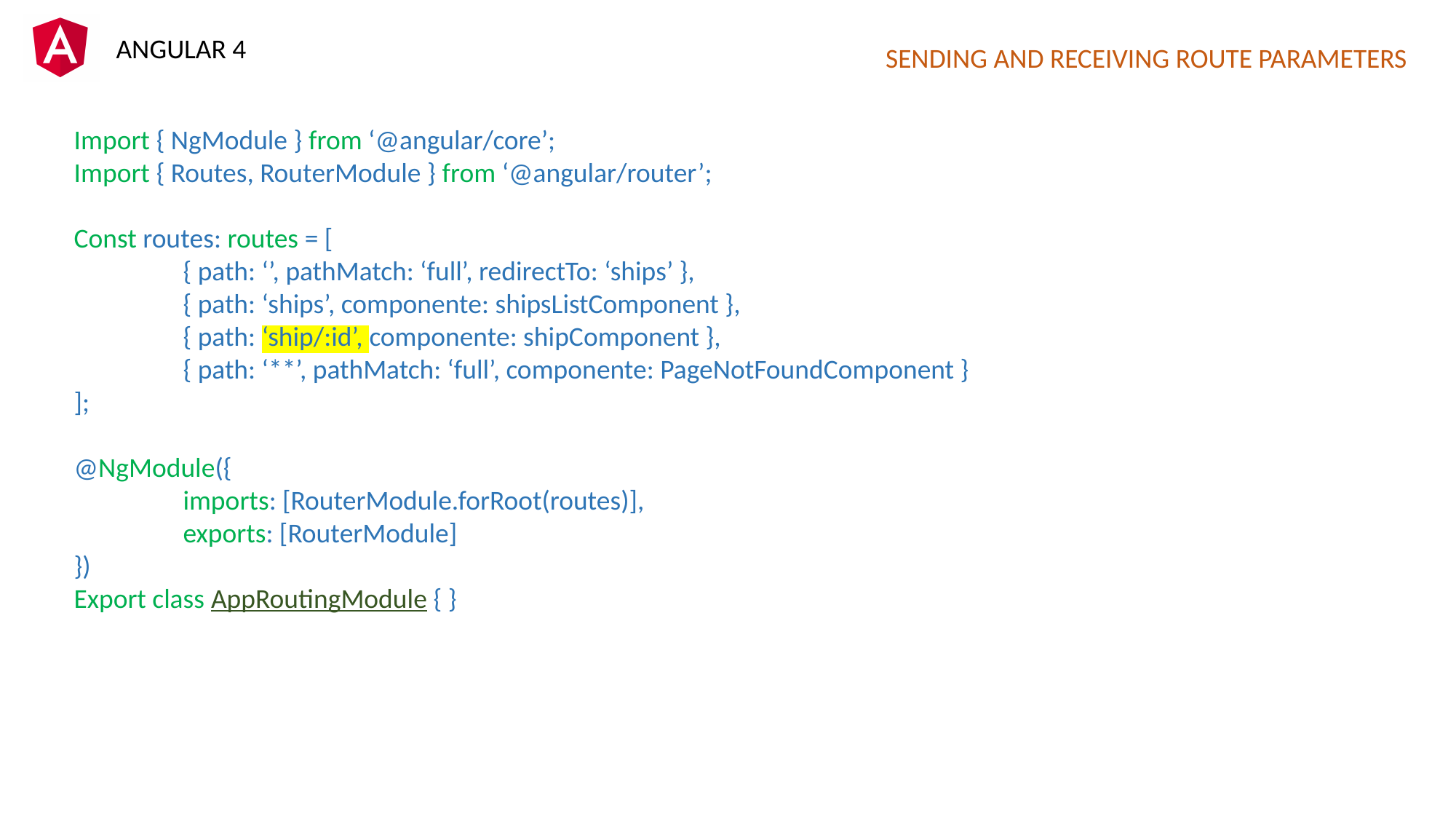

SENDING AND RECEIVING ROUTE PARAMETERS
Import { NgModule } from ‘@angular/core’;
Import { Routes, RouterModule } from ‘@angular/router’;

Const routes: routes = [
	{ path: ‘’, pathMatch: ‘full’, redirectTo: ‘ships’ },
	{ path: ‘ships’, componente: shipsListComponent },
	{ path: ‘ship/:id’, componente: shipComponent },
	{ path: ‘**’, pathMatch: ‘full’, componente: PageNotFoundComponent }
];

@NgModule({
	imports: [RouterModule.forRoot(routes)],
	exports: [RouterModule]
})
Export class AppRoutingModule { }